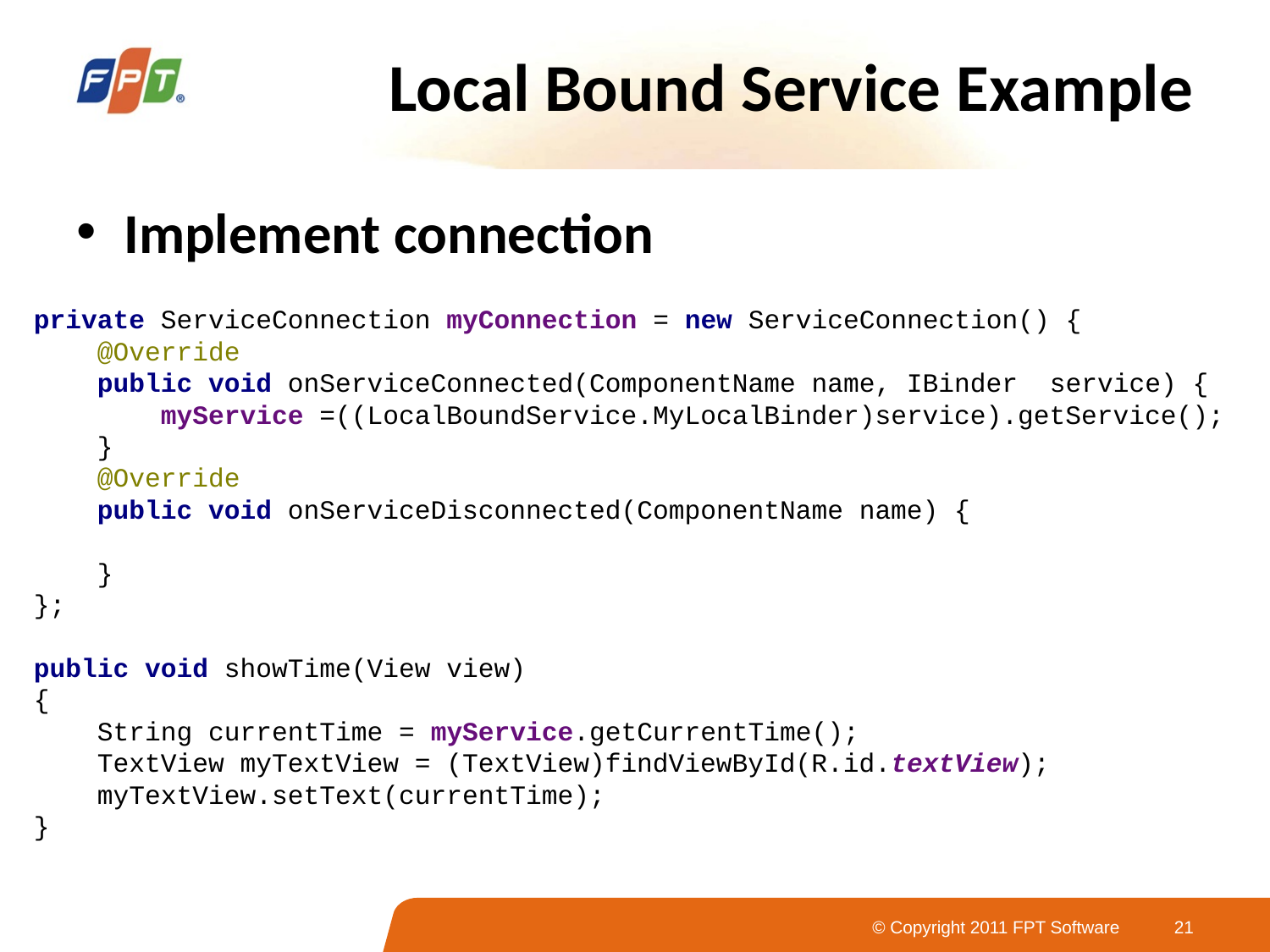

# Local Bound Service Example
Implement connection
private ServiceConnection myConnection = new ServiceConnection() {
    @Override
    public void onServiceConnected(ComponentName name, IBinder 	service) {
        myService =((LocalBoundService.MyLocalBinder)service).getService();
    }
    @Override
    public void onServiceDisconnected(ComponentName name) {
    }
};
public void showTime(View view)
{
    String currentTime = myService.getCurrentTime();
    TextView myTextView = (TextView)findViewById(R.id.textView);
    myTextView.setText(currentTime);
}